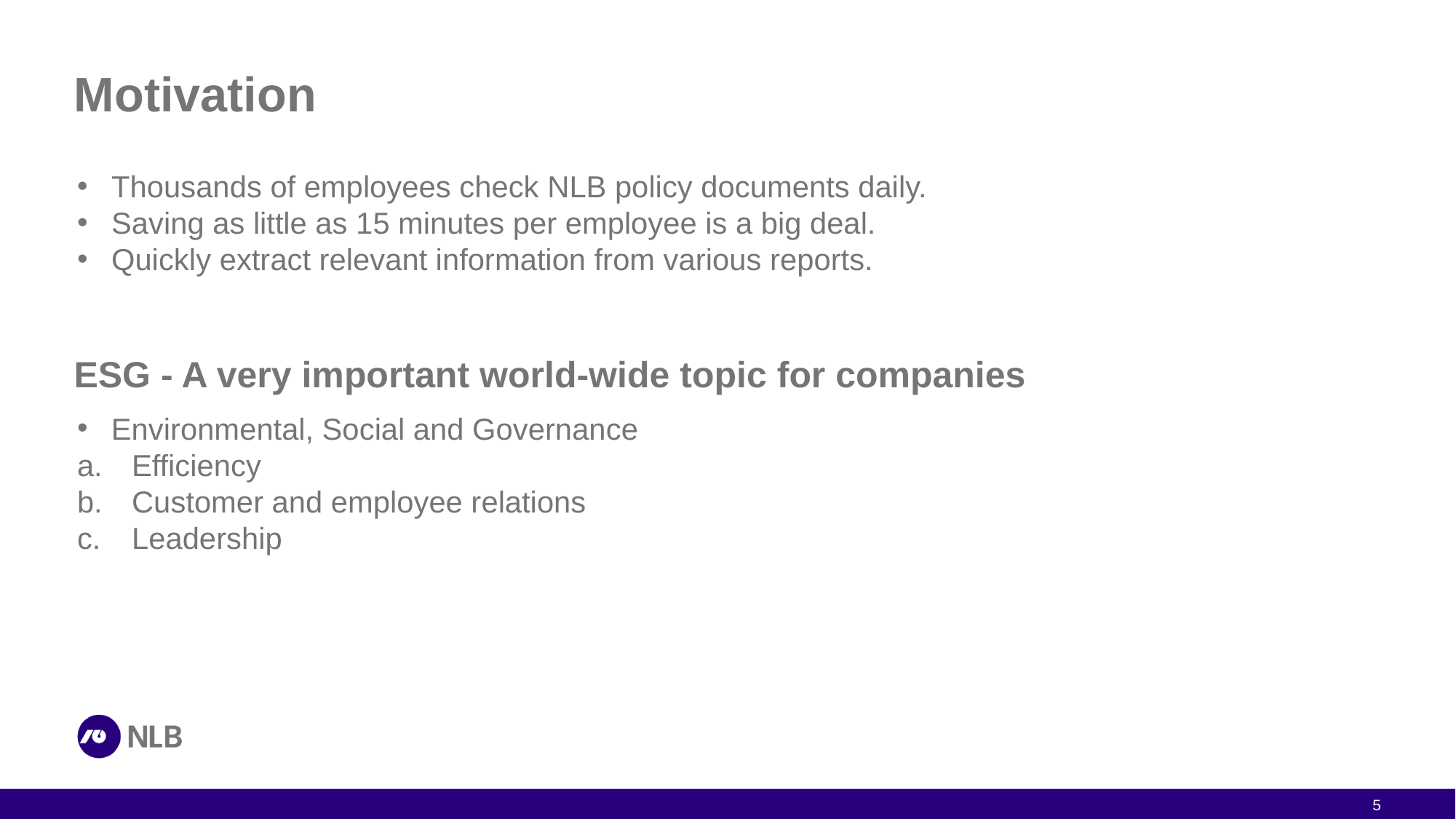

# Motivation
Thousands of employees check NLB policy documents daily.
Saving as little as 15 minutes per employee is a big deal.
Quickly extract relevant information from various reports.

ESG - A very important world-wide topic for companies
Environmental, Social and Governance
Efficiency
Customer and employee relations
Leadership

5